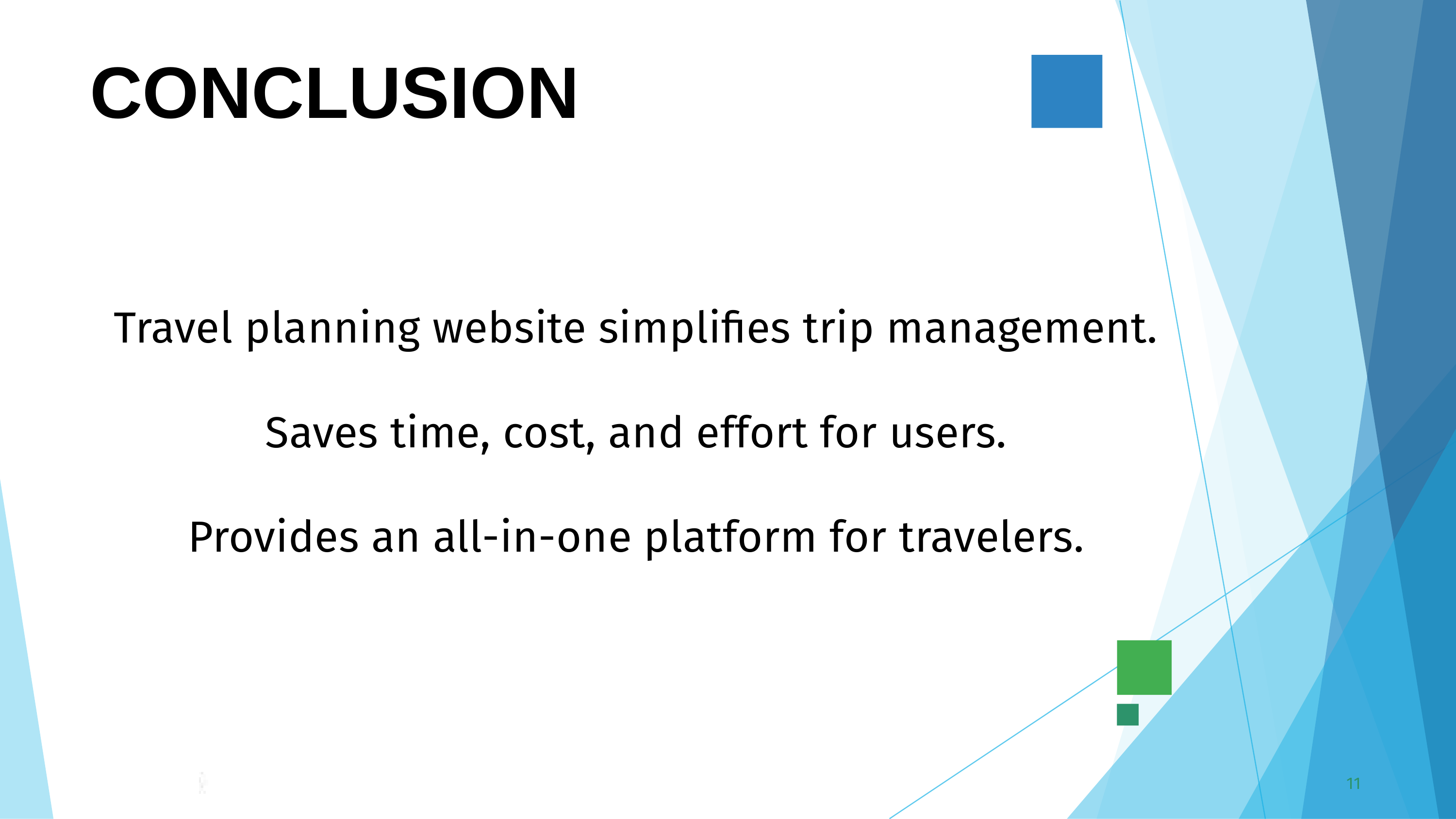

CONCLUSION

Travel planning website simplifies trip management.

Saves time, cost, and effort for users.

Provides an all-in-one platform for travelers.

11